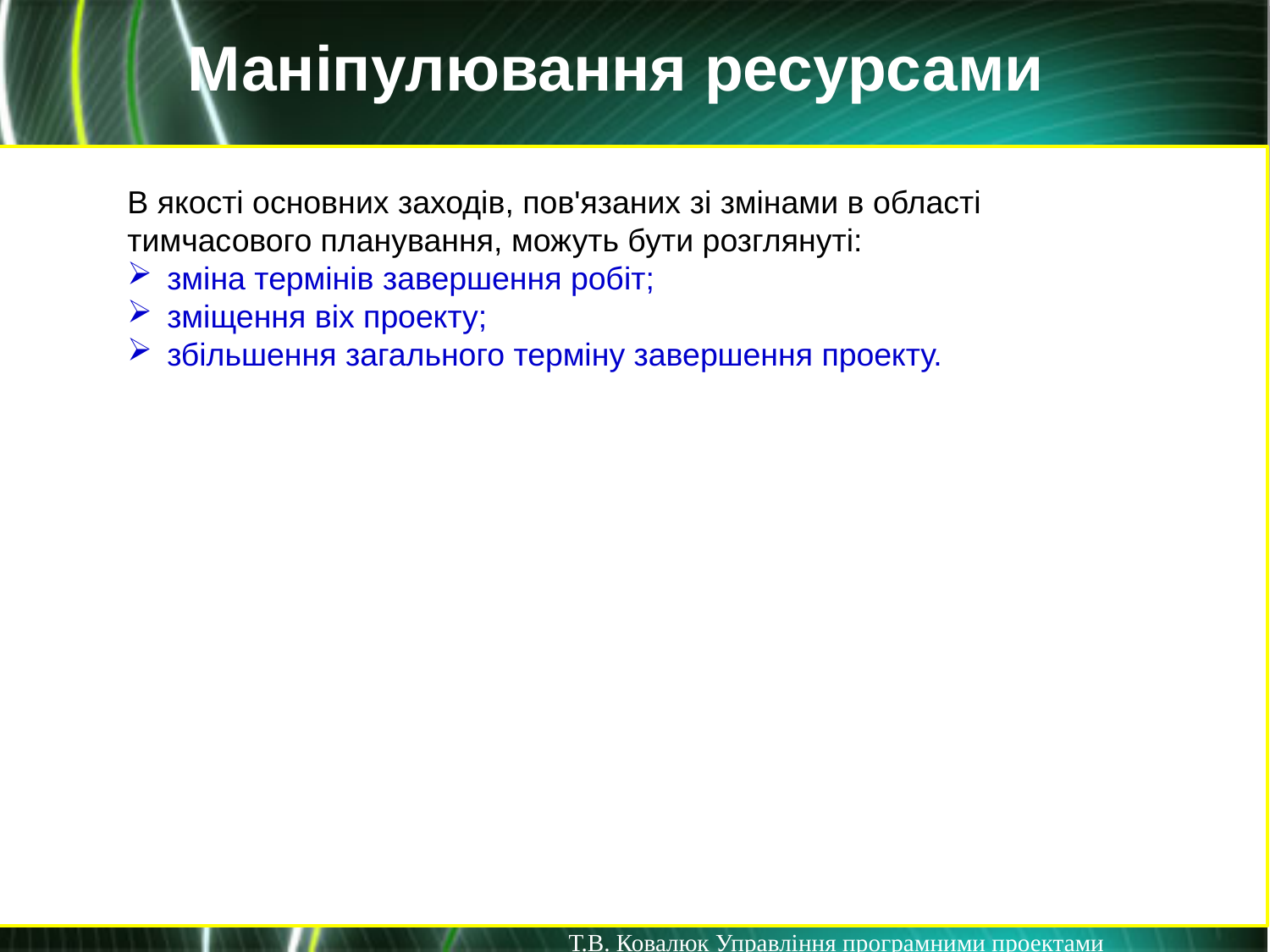

Маніпулювання ресурсами
В якості основних заходів, пов'язаних зі змінами в області тимчасового планування, можуть бути розглянуті:
зміна термінів завершення робіт;
зміщення віх проекту;
збільшення загального терміну завершення проекту.